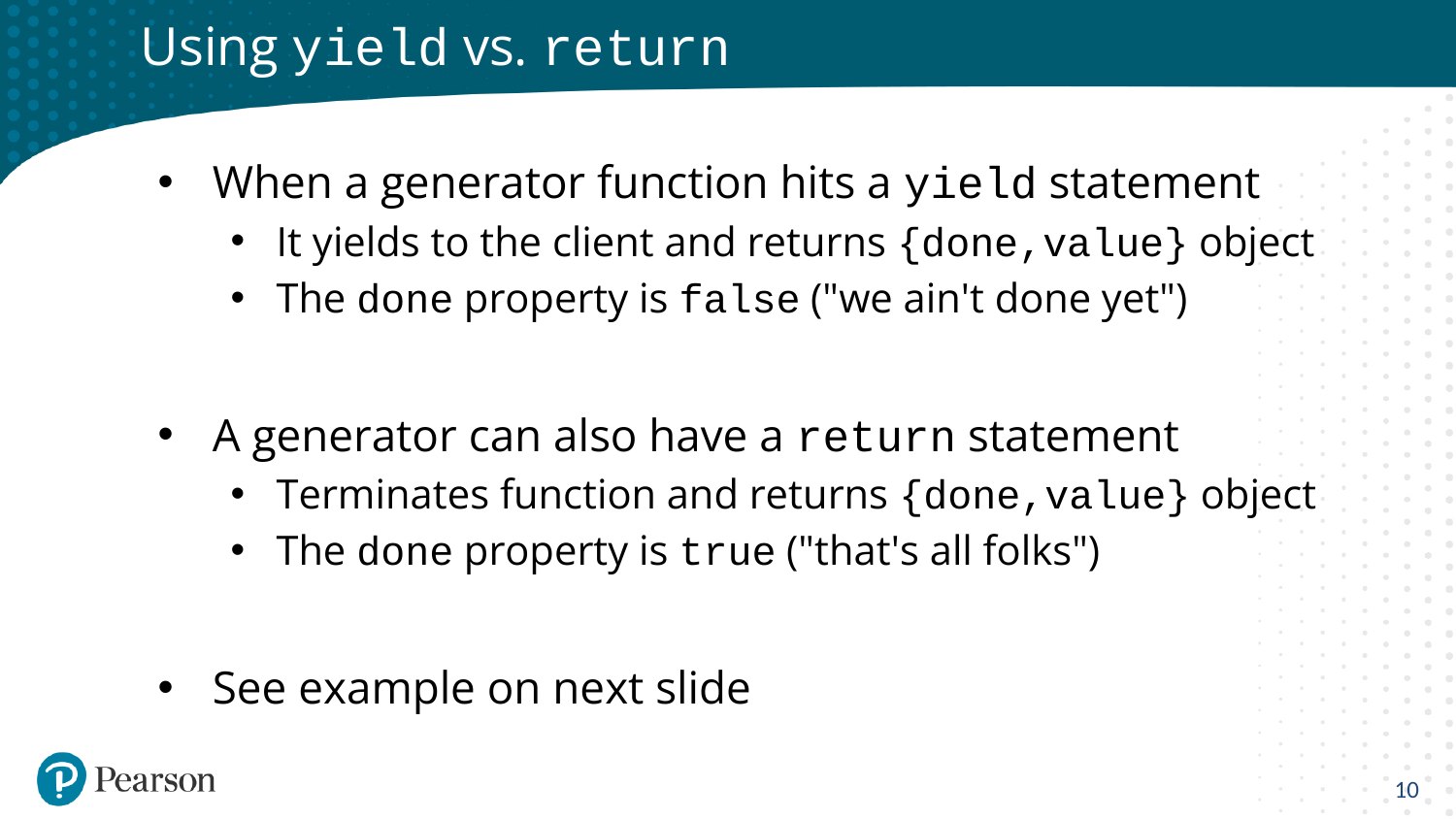

# Using yield vs. return
When a generator function hits a yield statement
It yields to the client and returns {done,value} object
The done property is false ("we ain't done yet")

A generator can also have a return statement
Terminates function and returns {done,value} object
The done property is true ("that's all folks")

See example on next slide
10